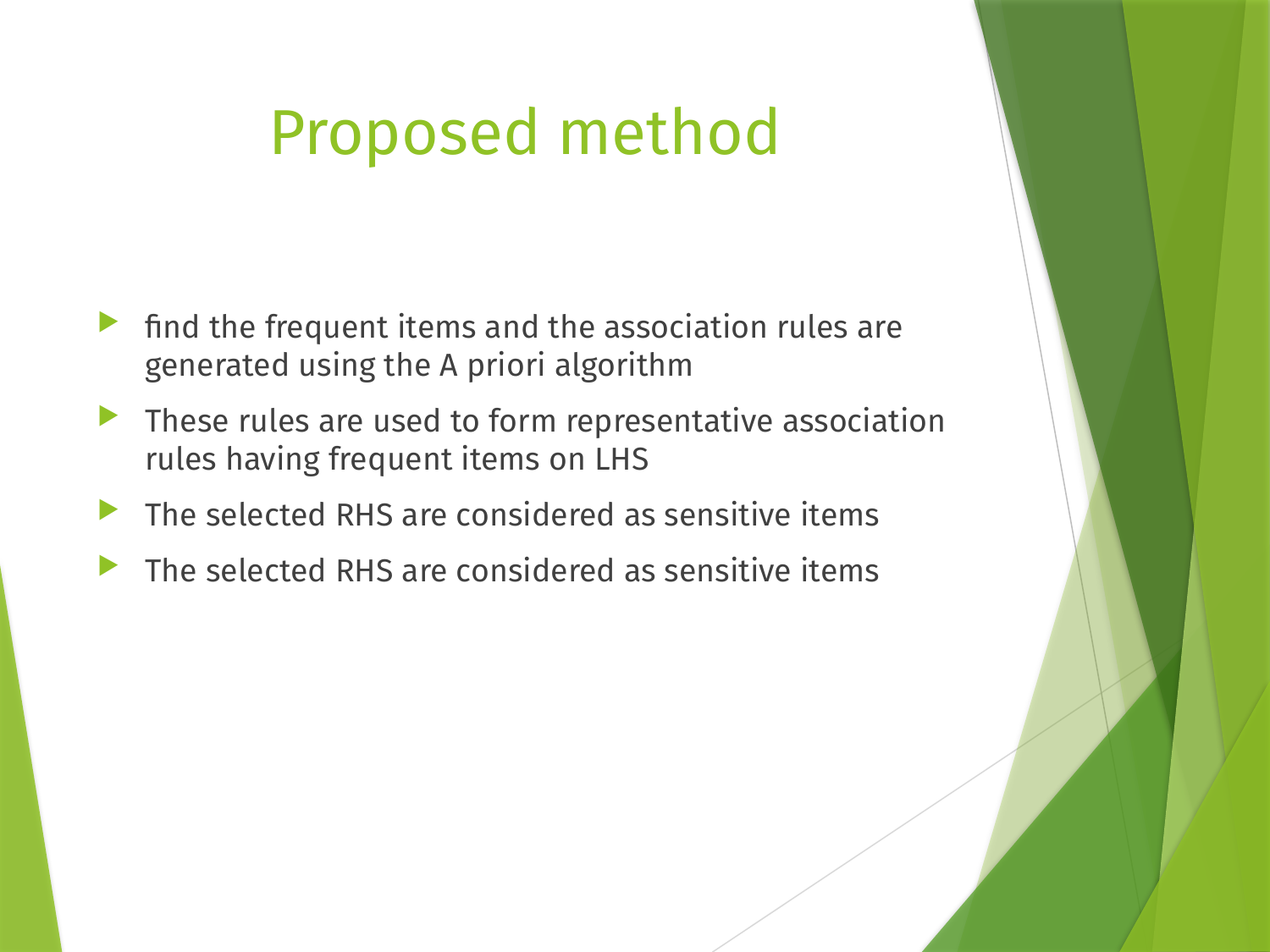

# Proposed method
find the frequent items and the association rules are generated using the A priori algorithm
These rules are used to form representative association rules having frequent items on LHS
The selected RHS are considered as sensitive items
The selected RHS are considered as sensitive items